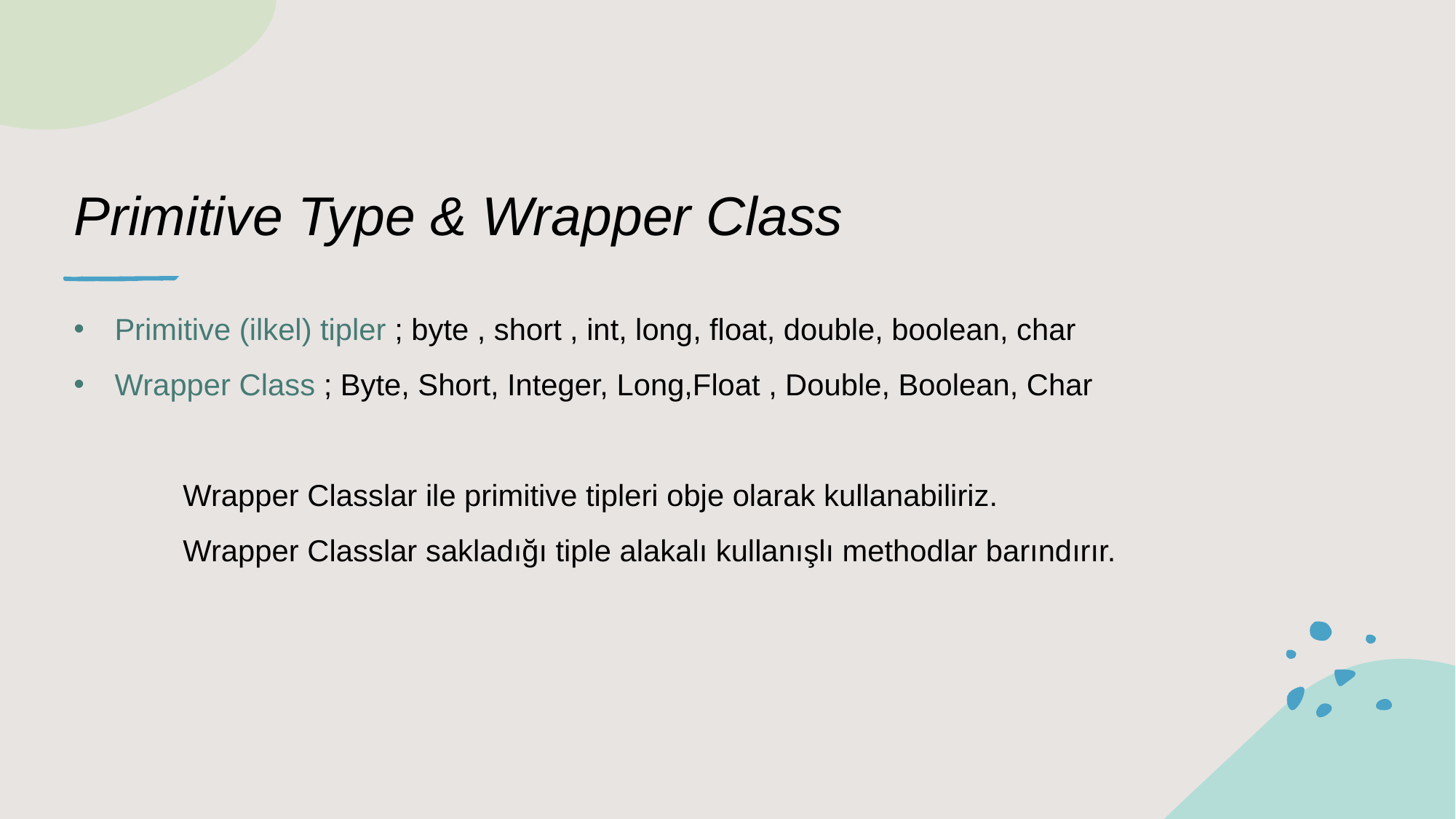

# Primitive Type & Wrapper Class
Primitive (ilkel) tipler ; byte , short , int, long, float, double, boolean, char
Wrapper Class ; Byte, Short, Integer, Long,Float , Double, Boolean, Char

	Wrapper Classlar ile primitive tipleri obje olarak kullanabiliriz.
	Wrapper Classlar sakladığı tiple alakalı kullanışlı methodlar barındırır.